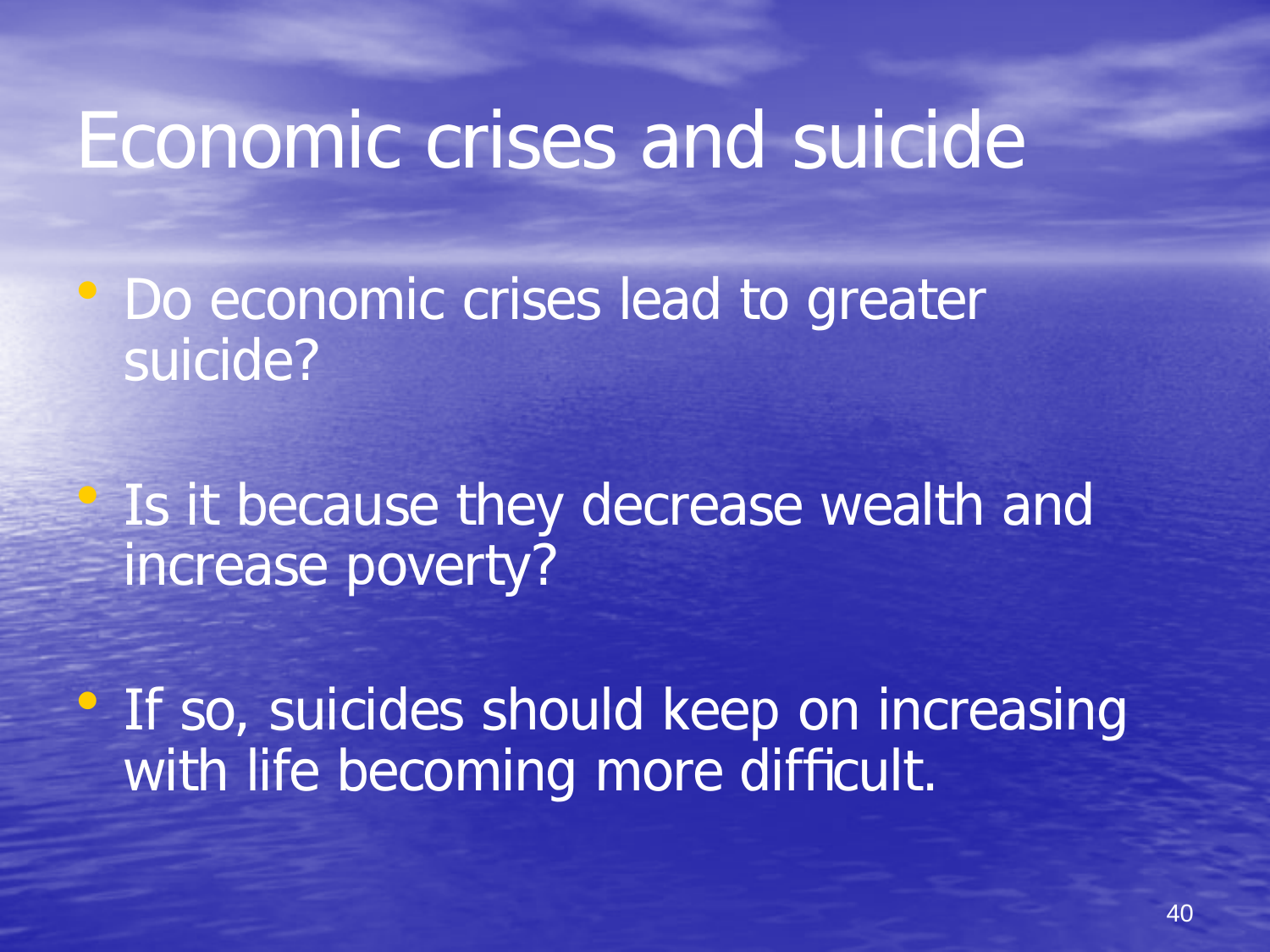

# Economic crises and suicide
Do economic crises lead to greater suicide?

Is it because they decrease wealth and increase poverty?

If so, suicides should keep on increasing with life becoming more difficult.

40